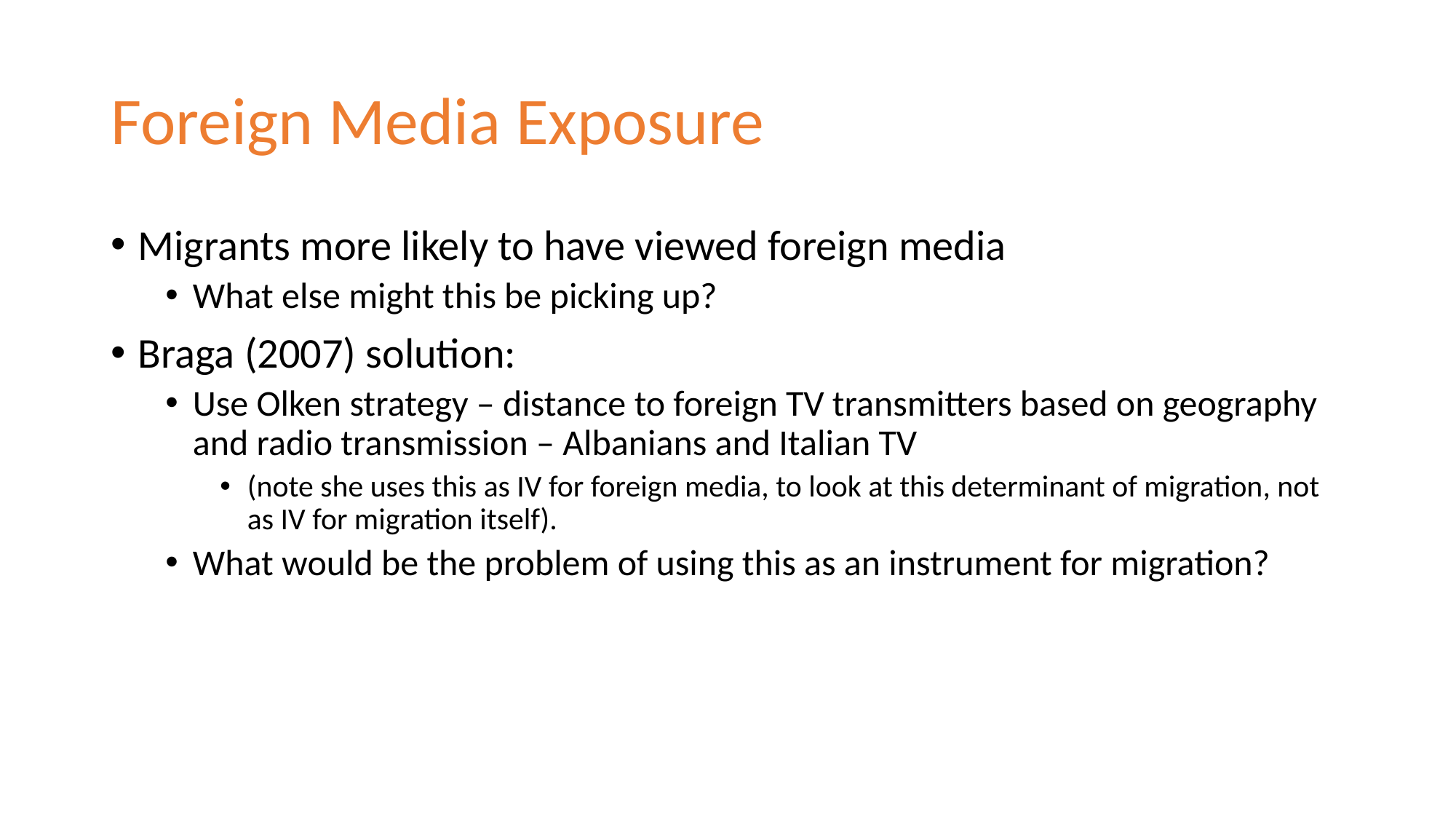

# Foreign Media Exposure
Migrants more likely to have viewed foreign media
What else might this be picking up?
Braga (2007) solution:
Use Olken strategy – distance to foreign TV transmitters based on geography and radio transmission – Albanians and Italian TV
(note she uses this as IV for foreign media, to look at this determinant of migration, not as IV for migration itself).
What would be the problem of using this as an instrument for migration?